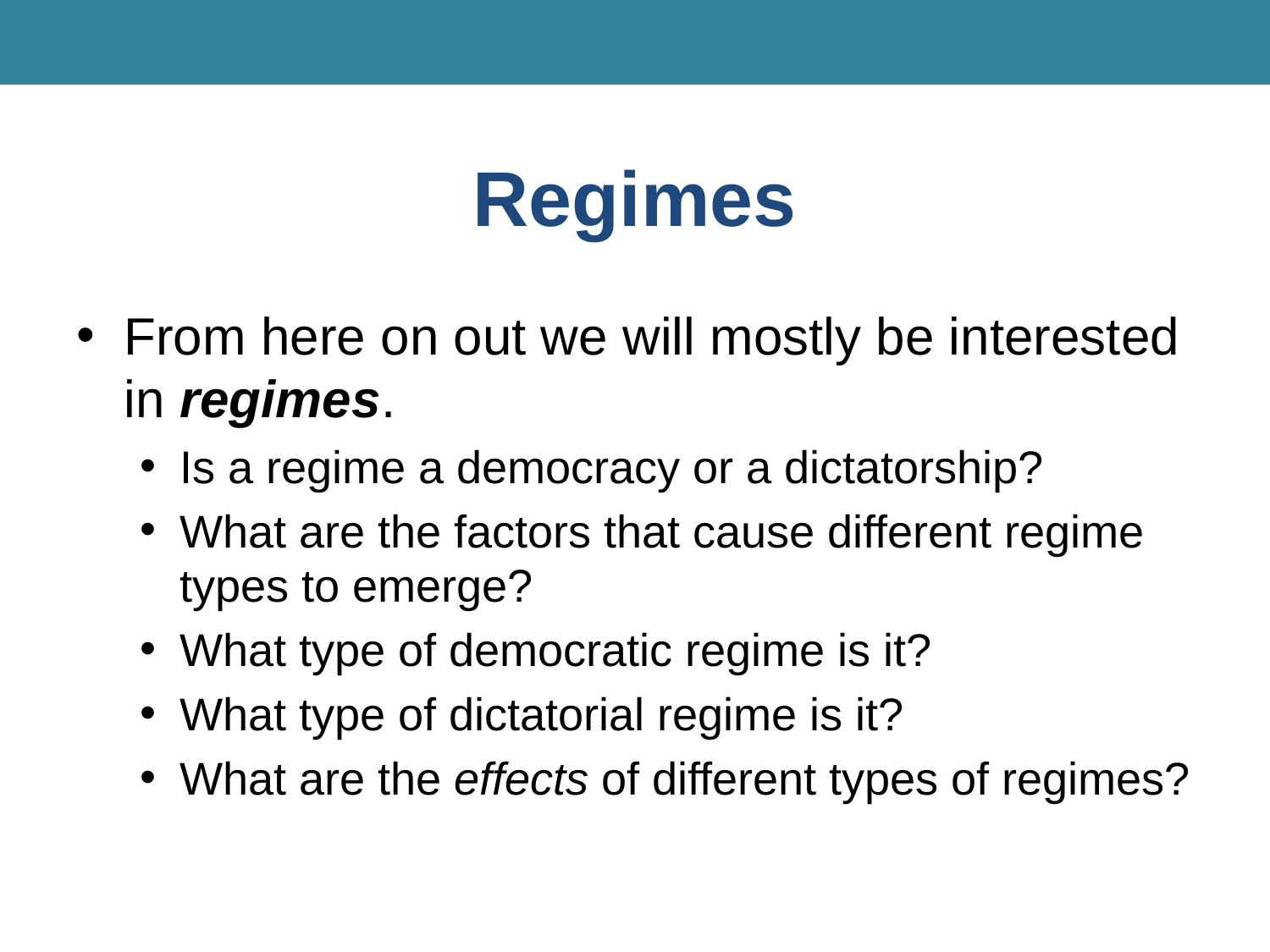

# Regimes
From here on out we will mostly be interested in regimes.
Is a regime a democracy or a dictatorship?
What are the factors that cause different regime types to emerge?
What type of democratic regime is it?
What type of dictatorial regime is it?
What are the effects of different types of regimes?